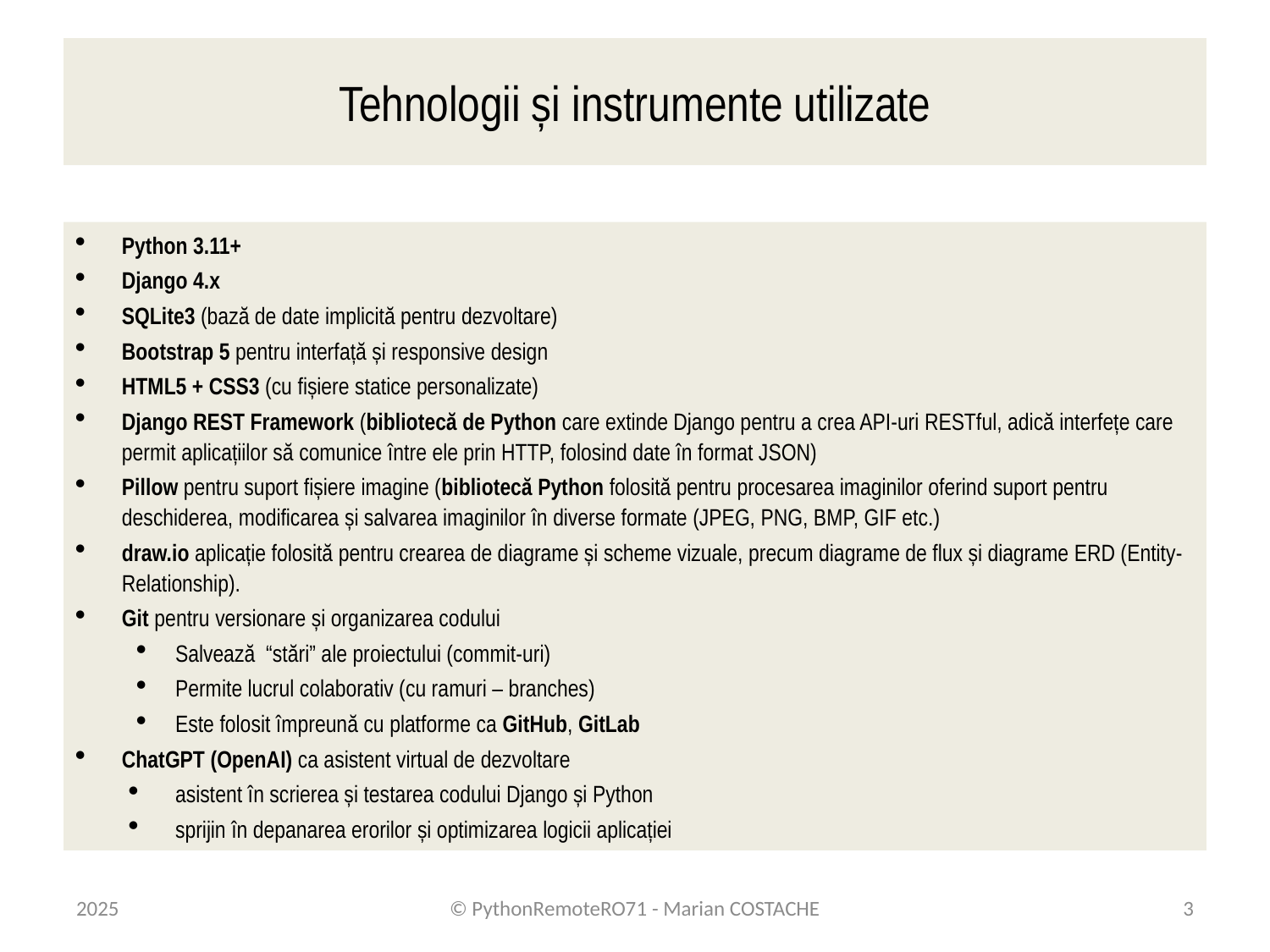

# Tehnologii și instrumente utilizate
Python 3.11+
Django 4.x
SQLite3 (bază de date implicită pentru dezvoltare)
Bootstrap 5 pentru interfață și responsive design
HTML5 + CSS3 (cu fișiere statice personalizate)
Django REST Framework (bibliotecă de Python care extinde Django pentru a crea API-uri RESTful, adică interfețe care permit aplicațiilor să comunice între ele prin HTTP, folosind date în format JSON)
Pillow pentru suport fișiere imagine (bibliotecă Python folosită pentru procesarea imaginilor oferind suport pentru deschiderea, modificarea și salvarea imaginilor în diverse formate (JPEG, PNG, BMP, GIF etc.)
draw.io aplicație folosită pentru crearea de diagrame și scheme vizuale, precum diagrame de flux și diagrame ERD (Entity-Relationship).
Git pentru versionare și organizarea codului
Salvează  “stări” ale proiectului (commit-uri)
Permite lucrul colaborativ (cu ramuri – branches)
Este folosit împreună cu platforme ca GitHub, GitLab
ChatGPT (OpenAI) ca asistent virtual de dezvoltare
asistent în scrierea și testarea codului Django și Python
sprijin în depanarea erorilor și optimizarea logicii aplicației

2025
© PythonRemoteRO71 - Marian COSTACHE
3